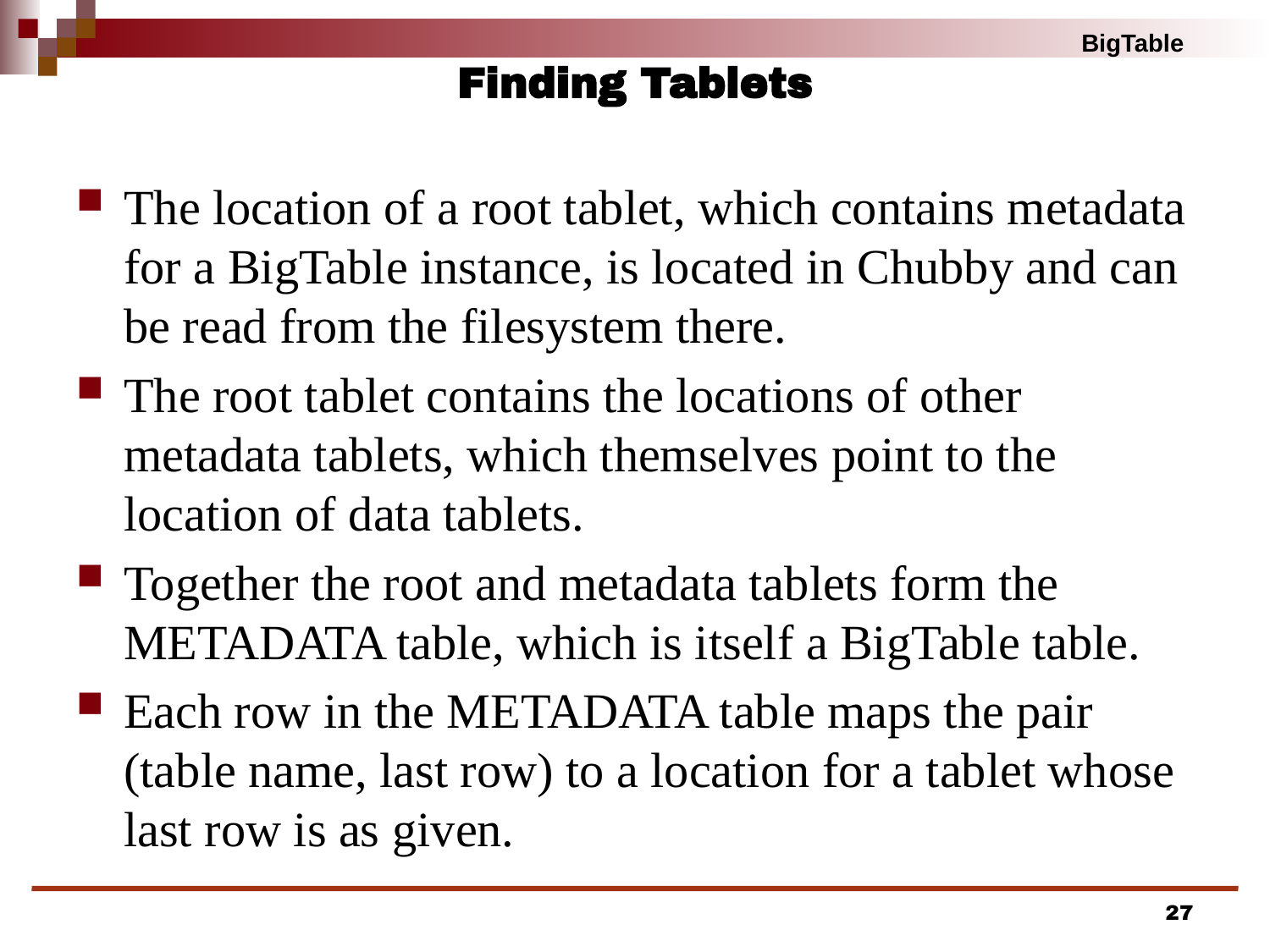

# Finding Tablets
The location of a root tablet, which contains metadata for a BigTable instance, is located in Chubby and can be read from the filesystem there.
The root tablet contains the locations of other metadata tablets, which themselves point to the location of data tablets.
Together the root and metadata tablets form the METADATA table, which is itself a BigTable table.
Each row in the METADATA table maps the pair (table name, last row) to a location for a tablet whose last row is as given.

27